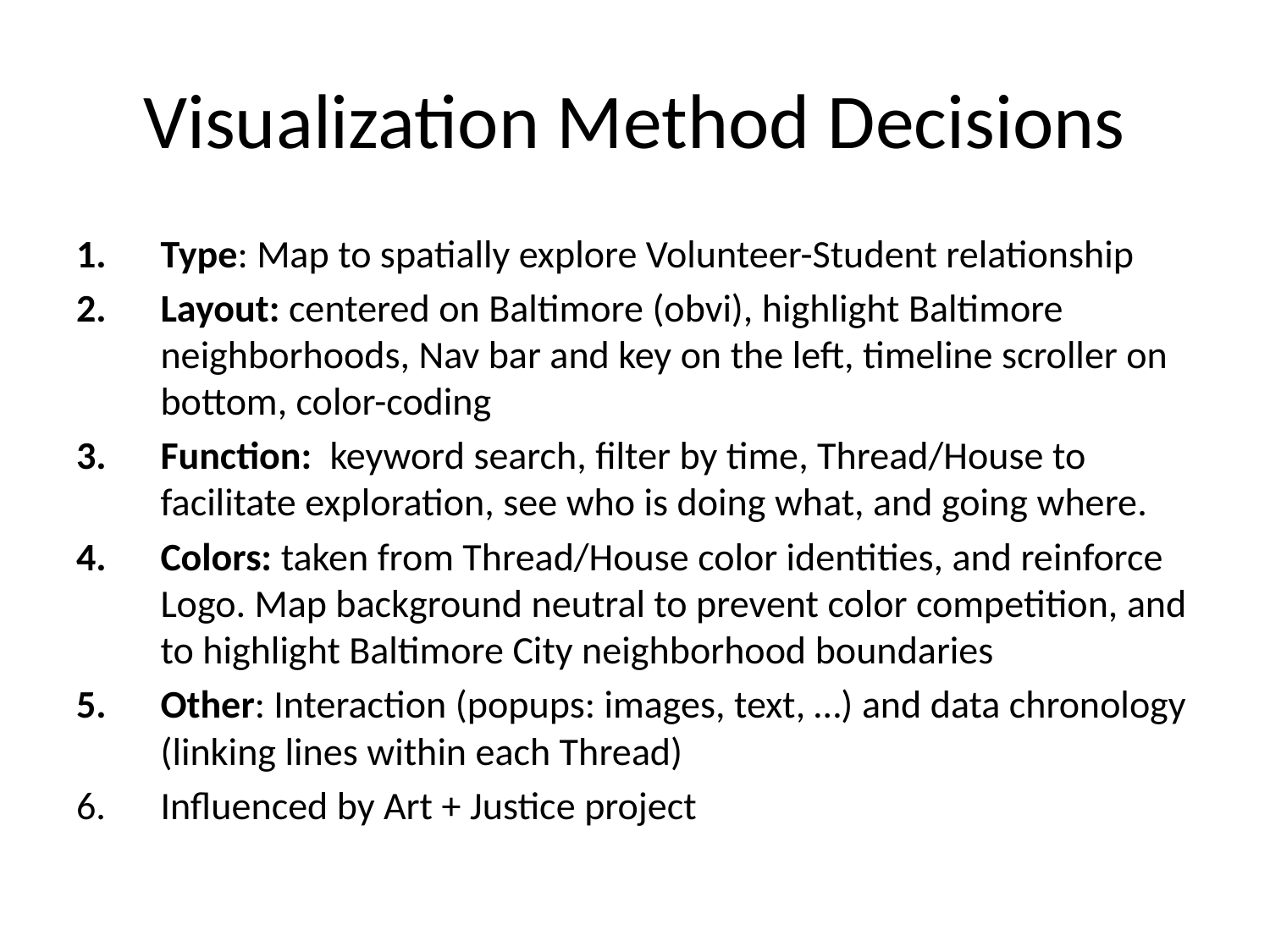

# Visualization Method Decisions
Type: Map to spatially explore Volunteer-Student relationship
Layout: centered on Baltimore (obvi), highlight Baltimore neighborhoods, Nav bar and key on the left, timeline scroller on bottom, color-coding
Function:  keyword search, filter by time, Thread/House to facilitate exploration, see who is doing what, and going where.
Colors: taken from Thread/House color identities, and reinforce Logo. Map background neutral to prevent color competition, and to highlight Baltimore City neighborhood boundaries
Other: Interaction (popups: images, text, …) and data chronology (linking lines within each Thread)
Influenced by Art + Justice project